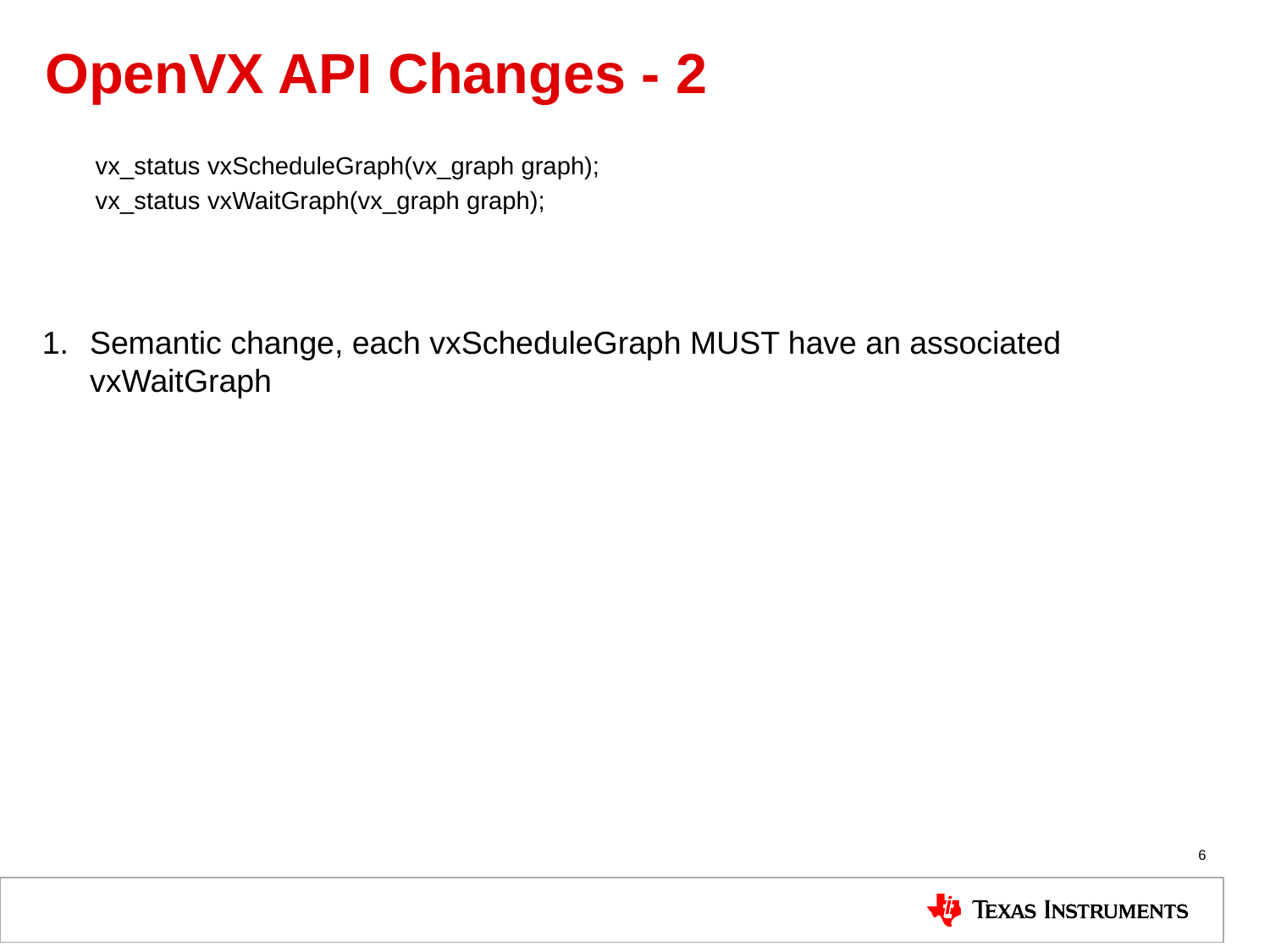

# OpenVX API Changes - 2
vx_status vxScheduleGraph(vx_graph graph);
vx_status vxWaitGraph(vx_graph graph);
Semantic change, each vxScheduleGraph MUST have an associated vxWaitGraph
6